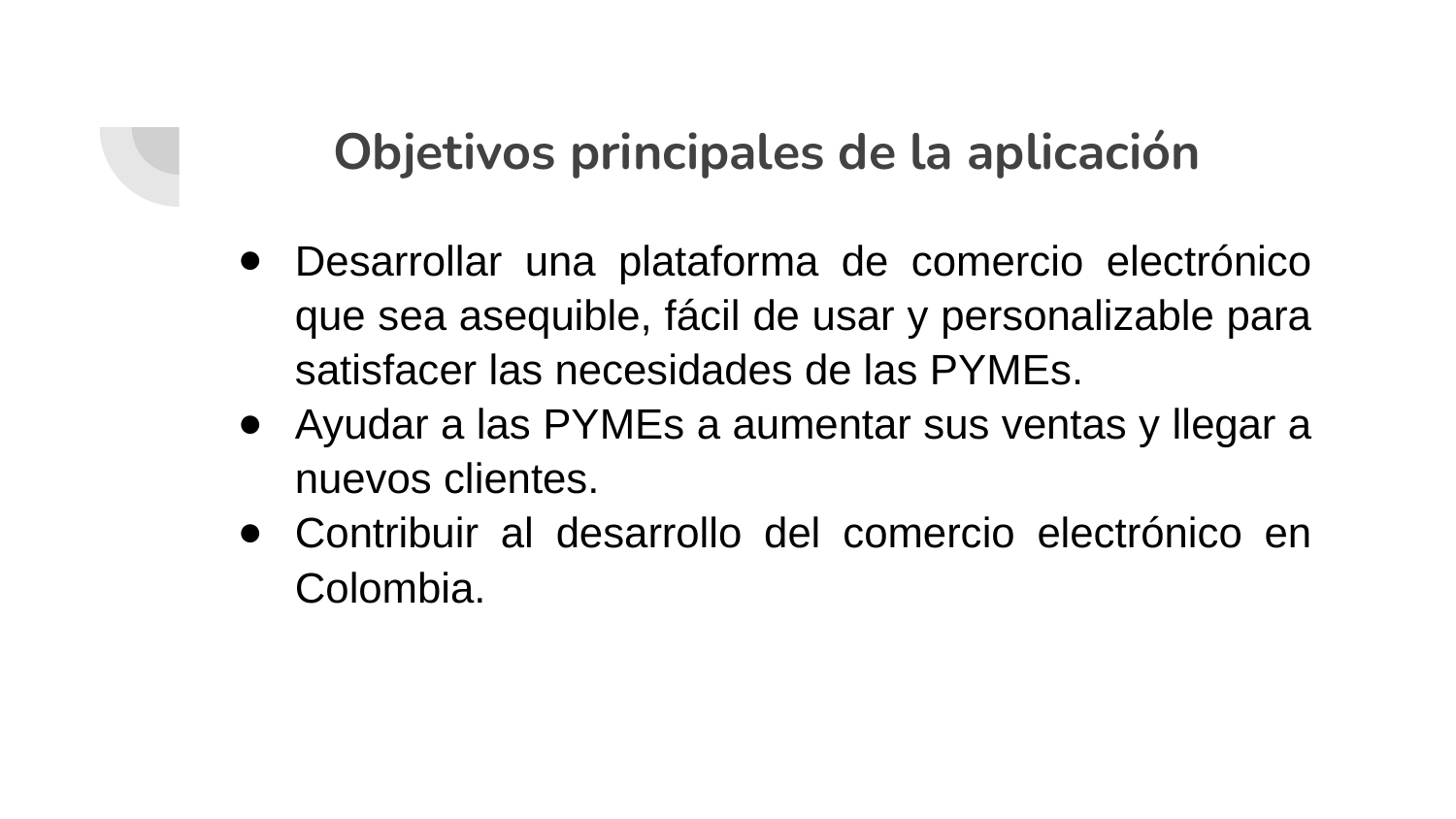

# Objetivos principales de la aplicación
Desarrollar una plataforma de comercio electrónico que sea asequible, fácil de usar y personalizable para satisfacer las necesidades de las PYMEs.
Ayudar a las PYMEs a aumentar sus ventas y llegar a nuevos clientes.
Contribuir al desarrollo del comercio electrónico en Colombia.